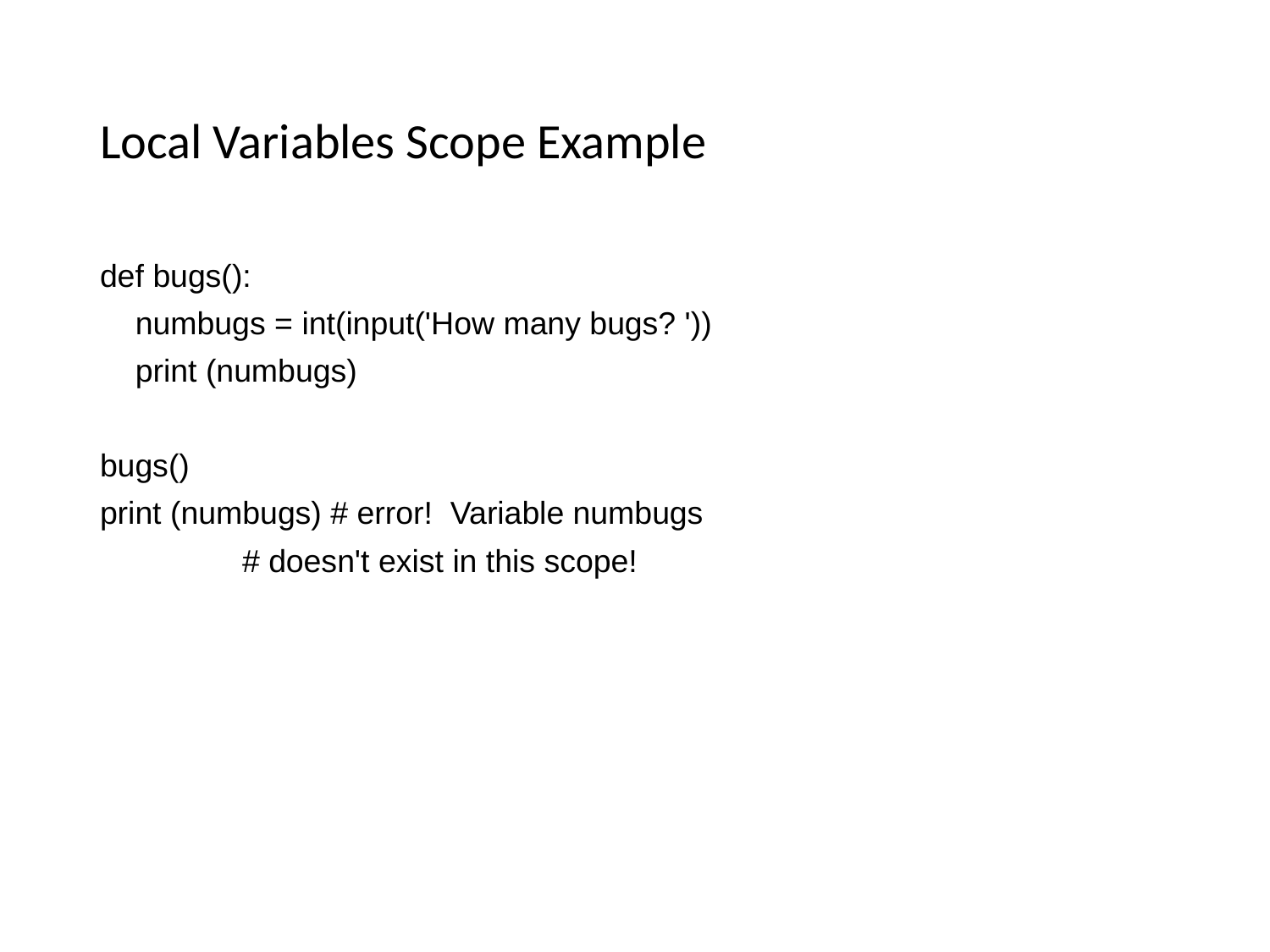

# Local Variables Scope Example
def bugs():
    numbugs = int(input('How many bugs? '))
    print (numbugs)

bugs()
print (numbugs) # error!  Variable numbugs
                # doesn't exist in this scope!